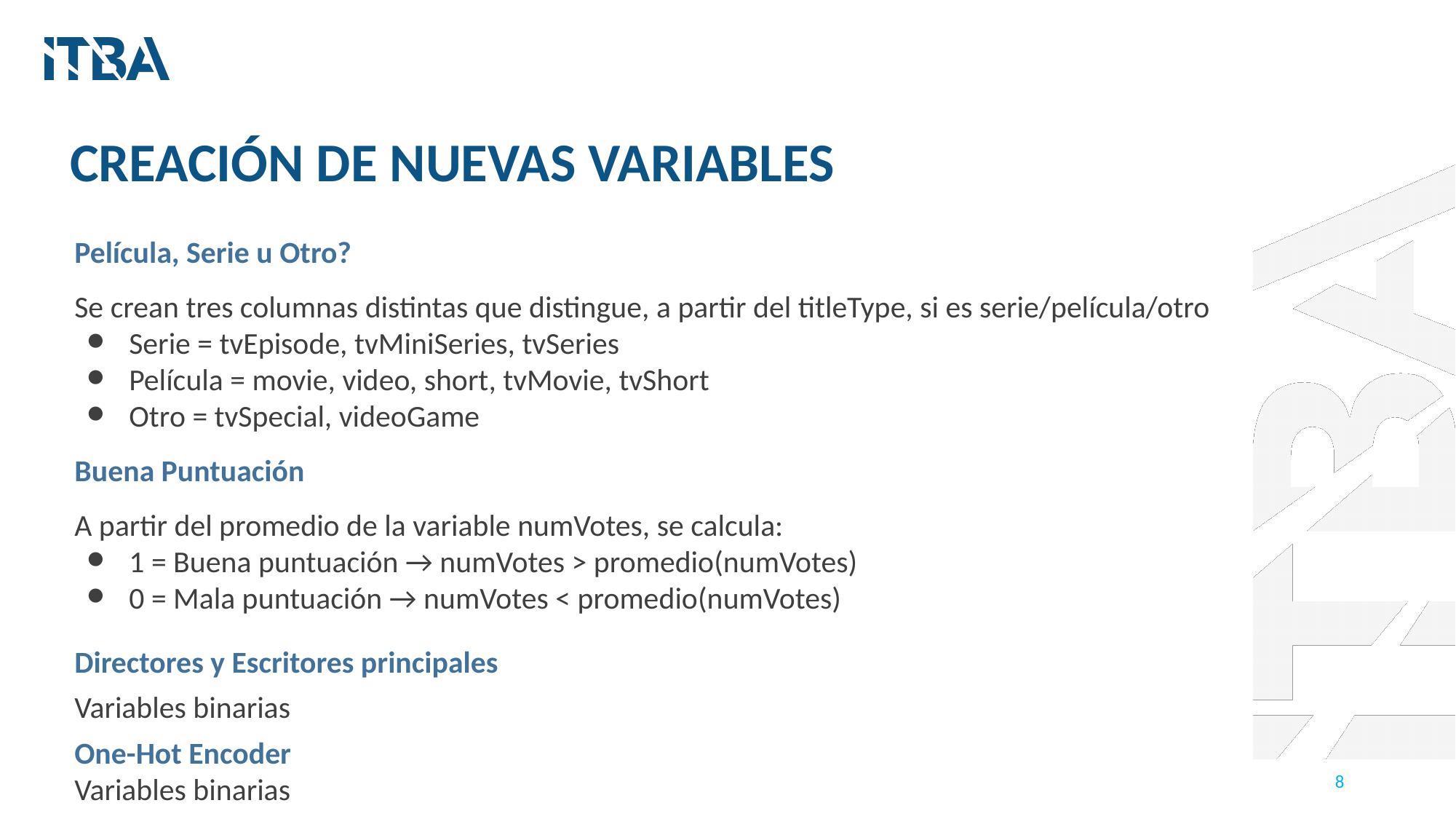

CREACIÓN DE NUEVAS VARIABLES
Película, Serie u Otro?
Se crean tres columnas distintas que distingue, a partir del titleType, si es serie/película/otro
Serie = tvEpisode, tvMiniSeries, tvSeries
Película = movie, video, short, tvMovie, tvShort
Otro = tvSpecial, videoGame
Buena Puntuación
A partir del promedio de la variable numVotes, se calcula:
1 = Buena puntuación → numVotes > promedio(numVotes)
0 = Mala puntuación → numVotes < promedio(numVotes)
Directores y Escritores principales
Variables binarias
One-Hot Encoder
8
Variables binarias